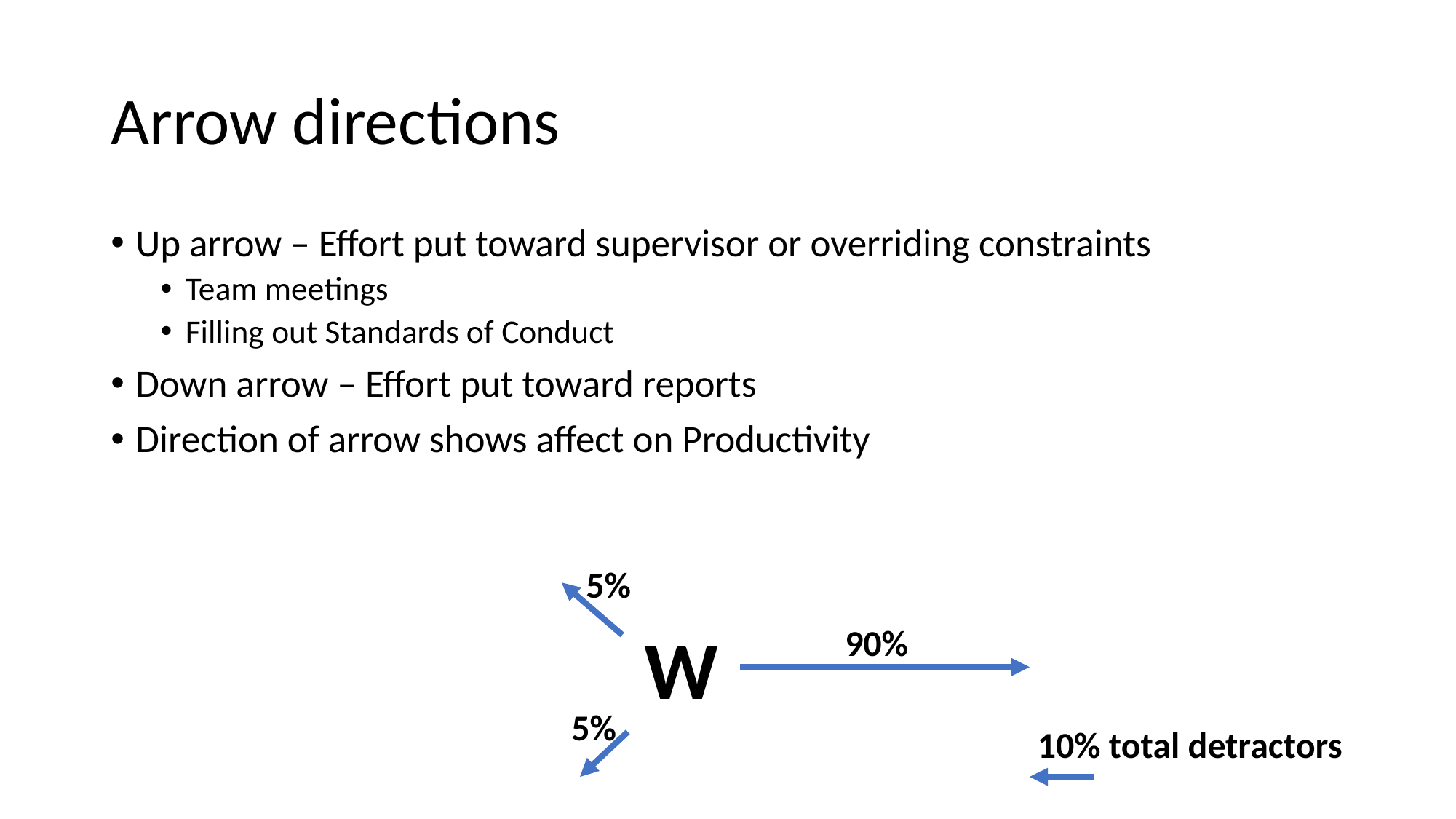

# Arrow directions
Up arrow – Effort put toward supervisor or overriding constraints
Team meetings
Filling out Standards of Conduct
Down arrow – Effort put toward reports
Direction of arrow shows affect on Productivity
5%
W
90%
5%
10% total detractors